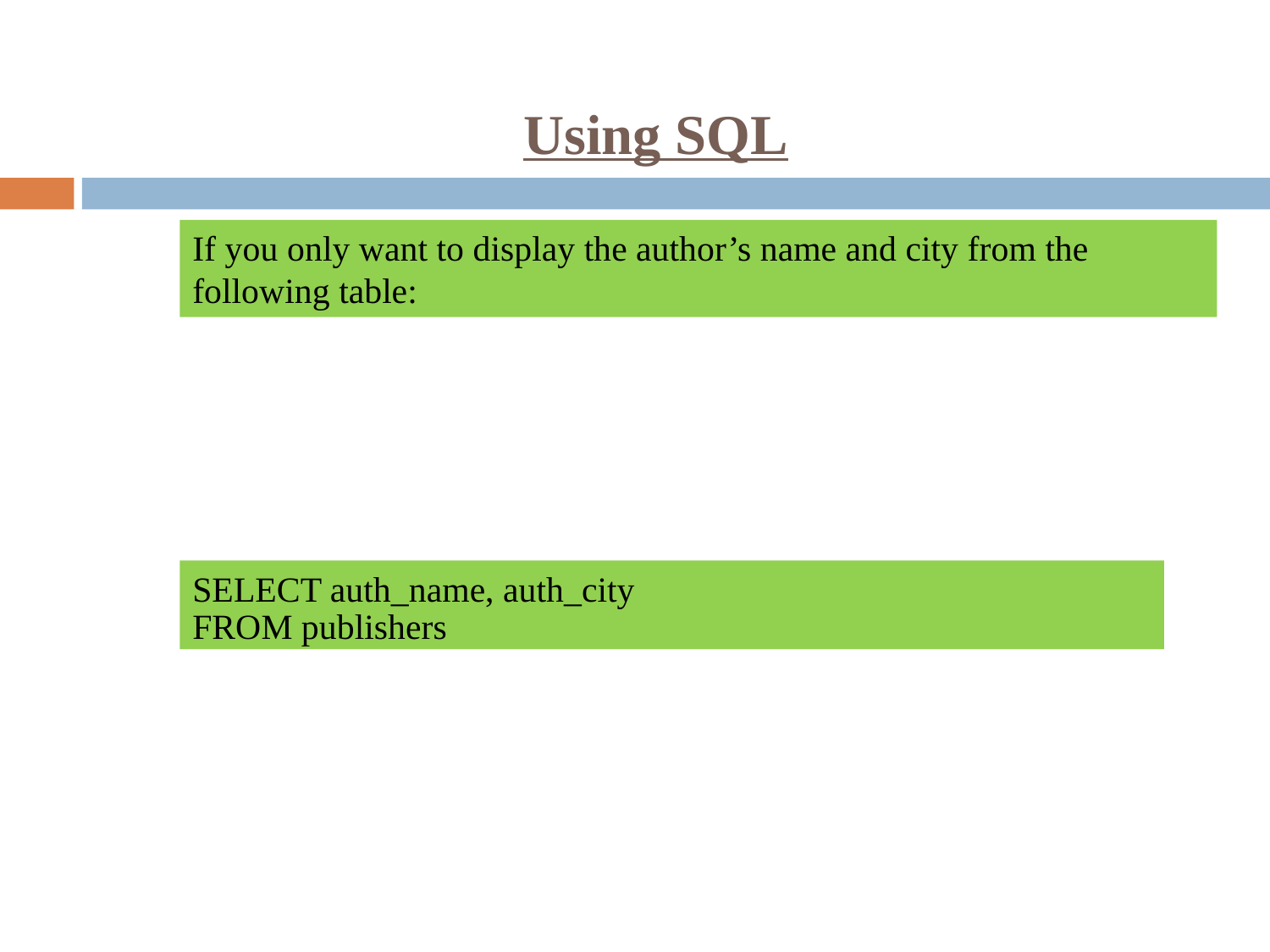

16
Using SQL
If you only want to display the author’s name and city from the following table:
SELECT auth_name, auth_city
FROM publishers